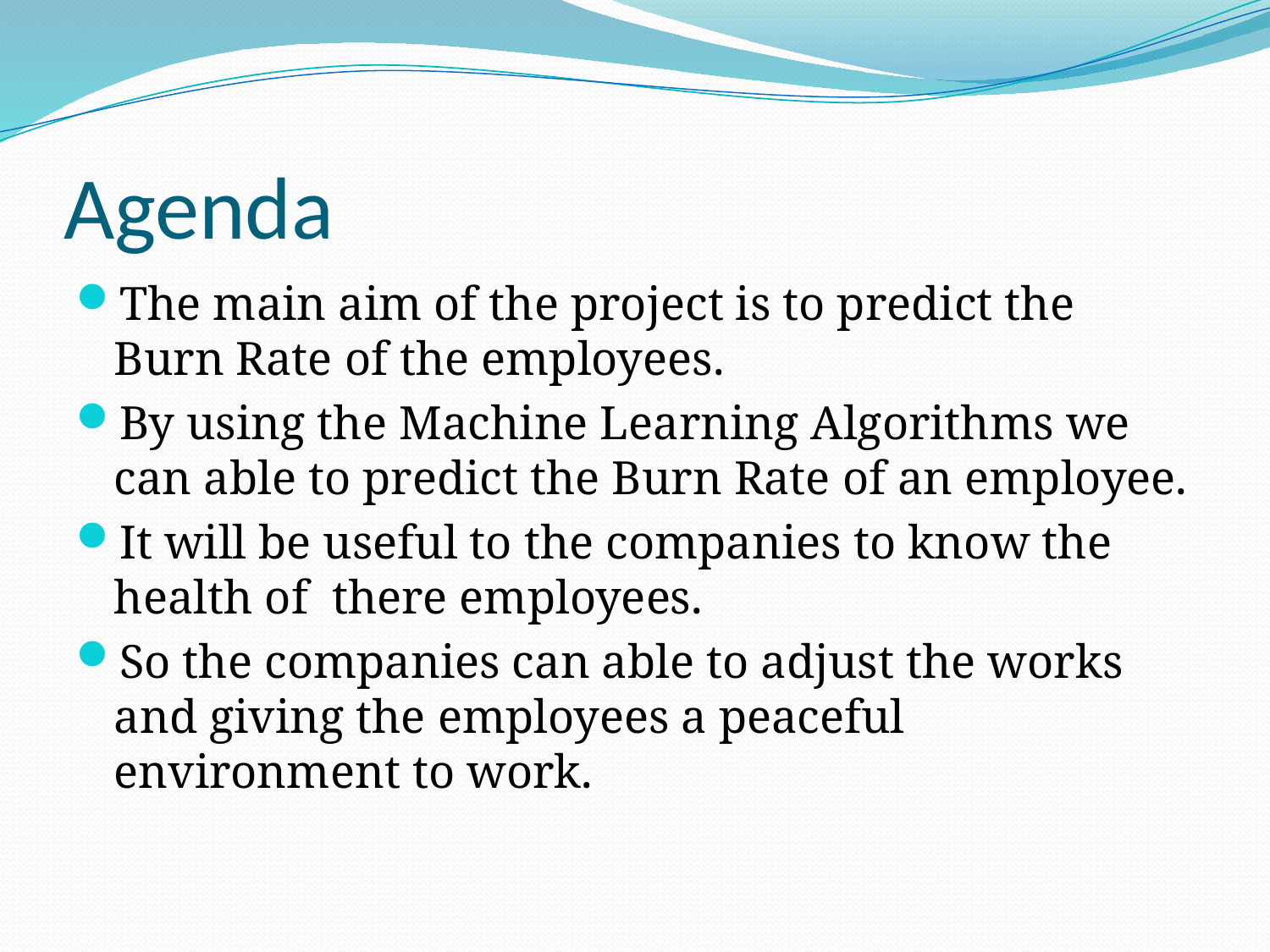

# Agenda
The main aim of the project is to predict the Burn Rate of the employees.
By using the Machine Learning Algorithms we can able to predict the Burn Rate of an employee.
It will be useful to the companies to know the health of  there employees.
So the companies can able to adjust the works and giving the employees a peaceful environment to work.